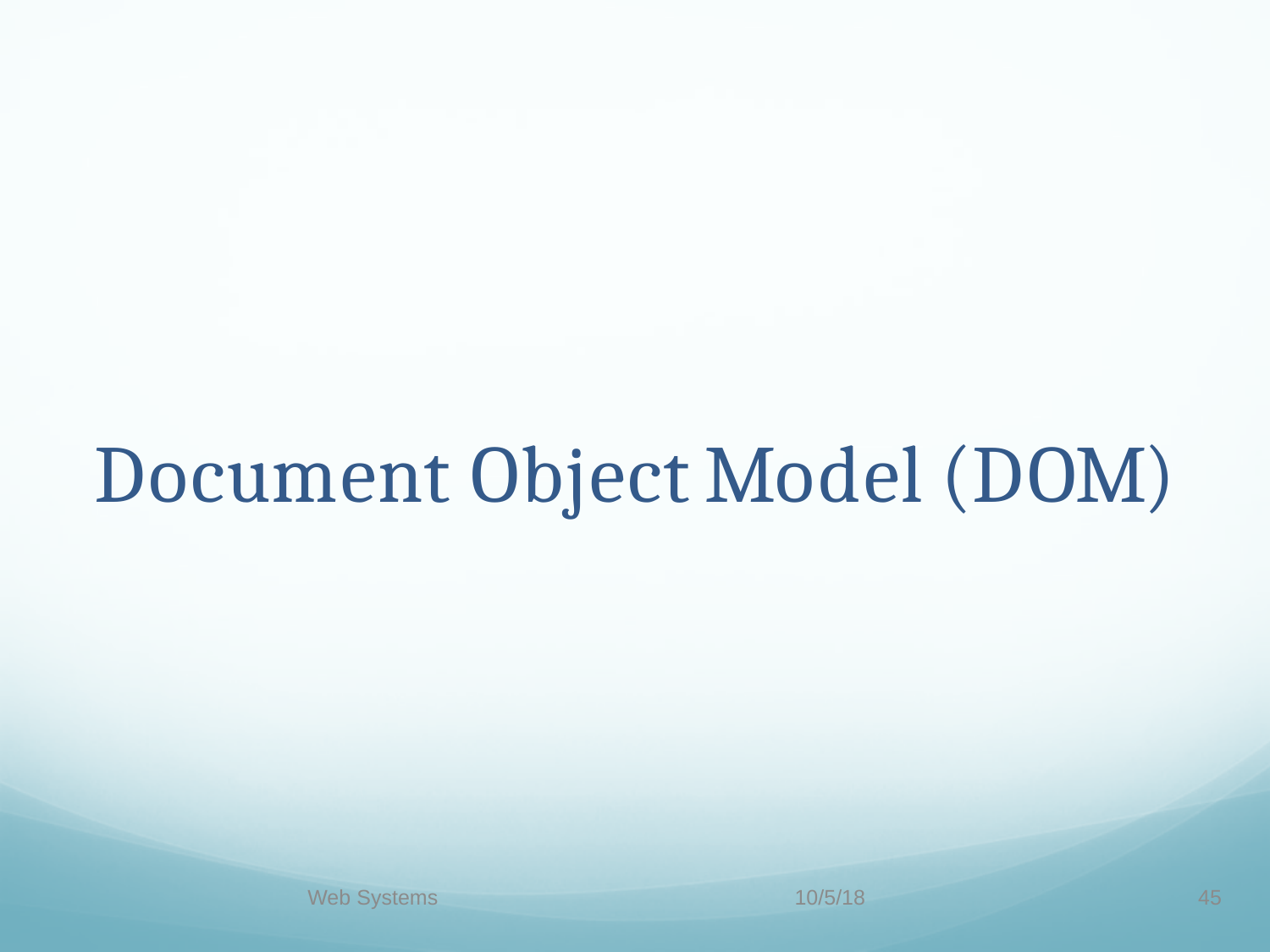

# Document Object Model (DOM)
Web Systems
10/5/18
45